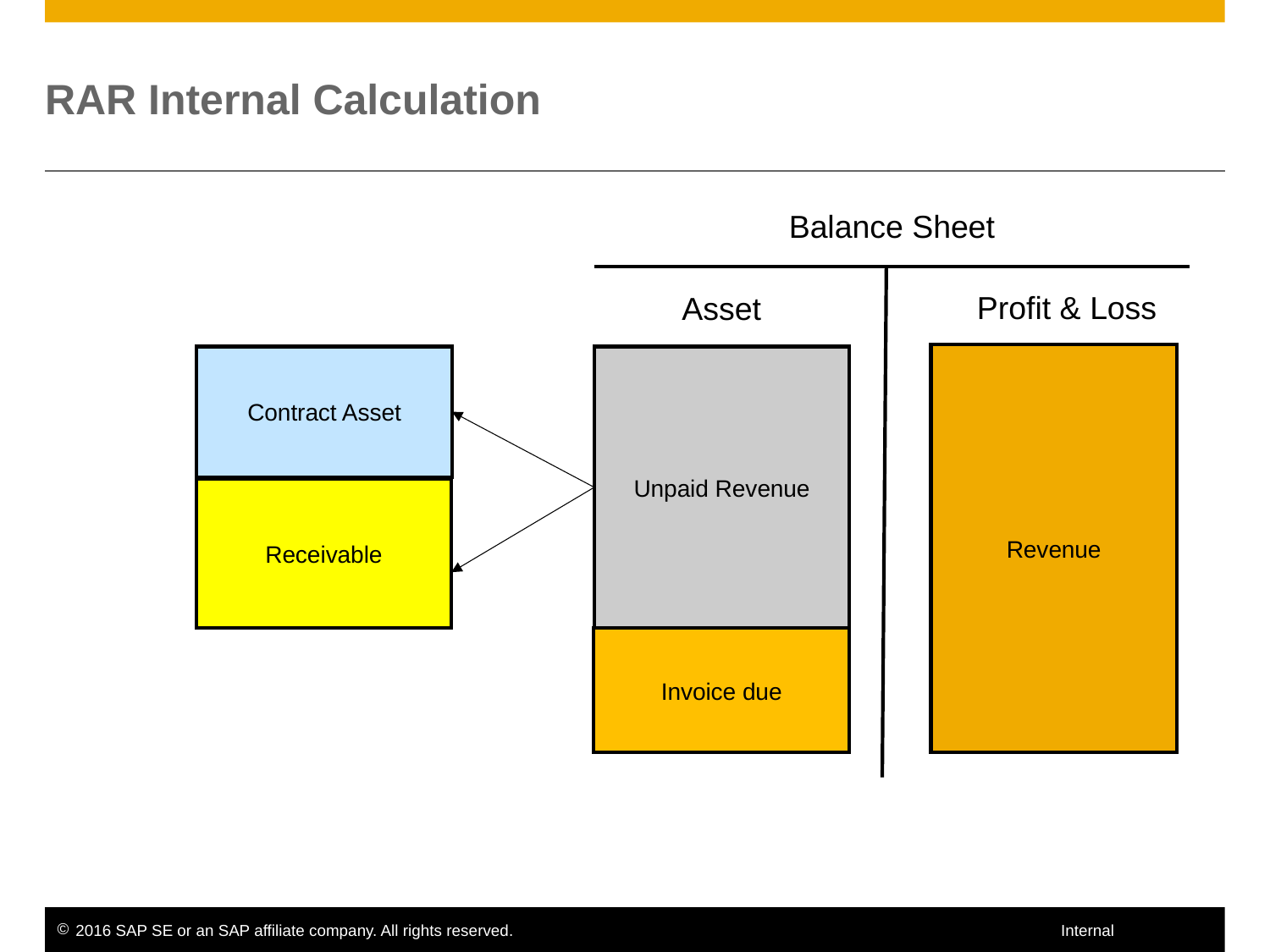

# RAR Internal Calculation
Balance Sheet
Profit & Loss
Asset
Revenue
Contract Asset
Unpaid Revenue
Receivable
Invoice due